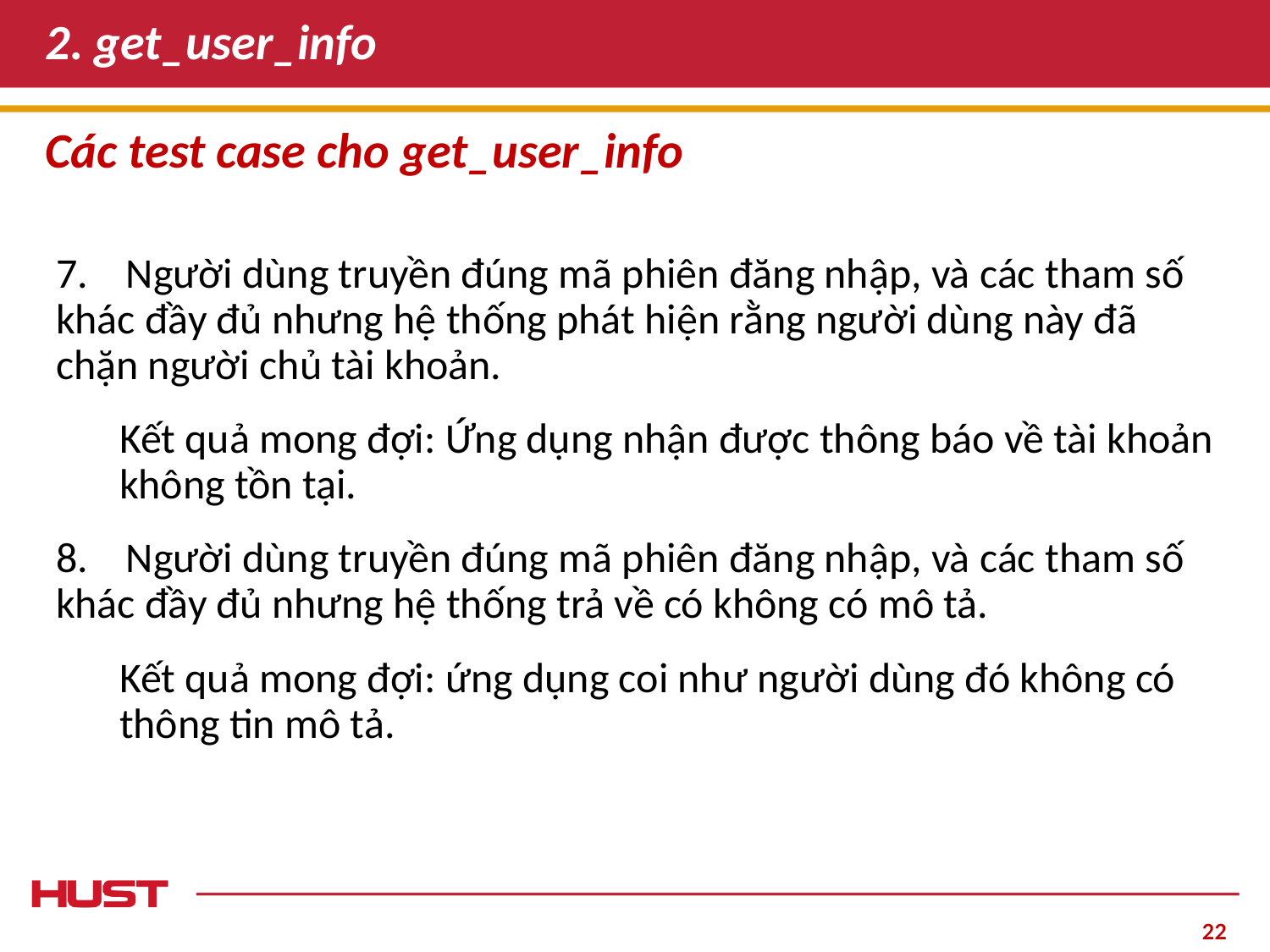

# 2. get_user_info
Các test case cho get_user_info

7.    Người dùng truyền đúng mã phiên đăng nhập, và các tham số khác đầy đủ nhưng hệ thống phát hiện rằng người dùng này đã chặn người chủ tài khoản.
Kết quả mong đợi: Ứng dụng nhận được thông báo về tài khoản không tồn tại.
8.    Người dùng truyền đúng mã phiên đăng nhập, và các tham số khác đầy đủ nhưng hệ thống trả về có không có mô tả.
Kết quả mong đợi: ứng dụng coi như người dùng đó không có thông tin mô tả.
22